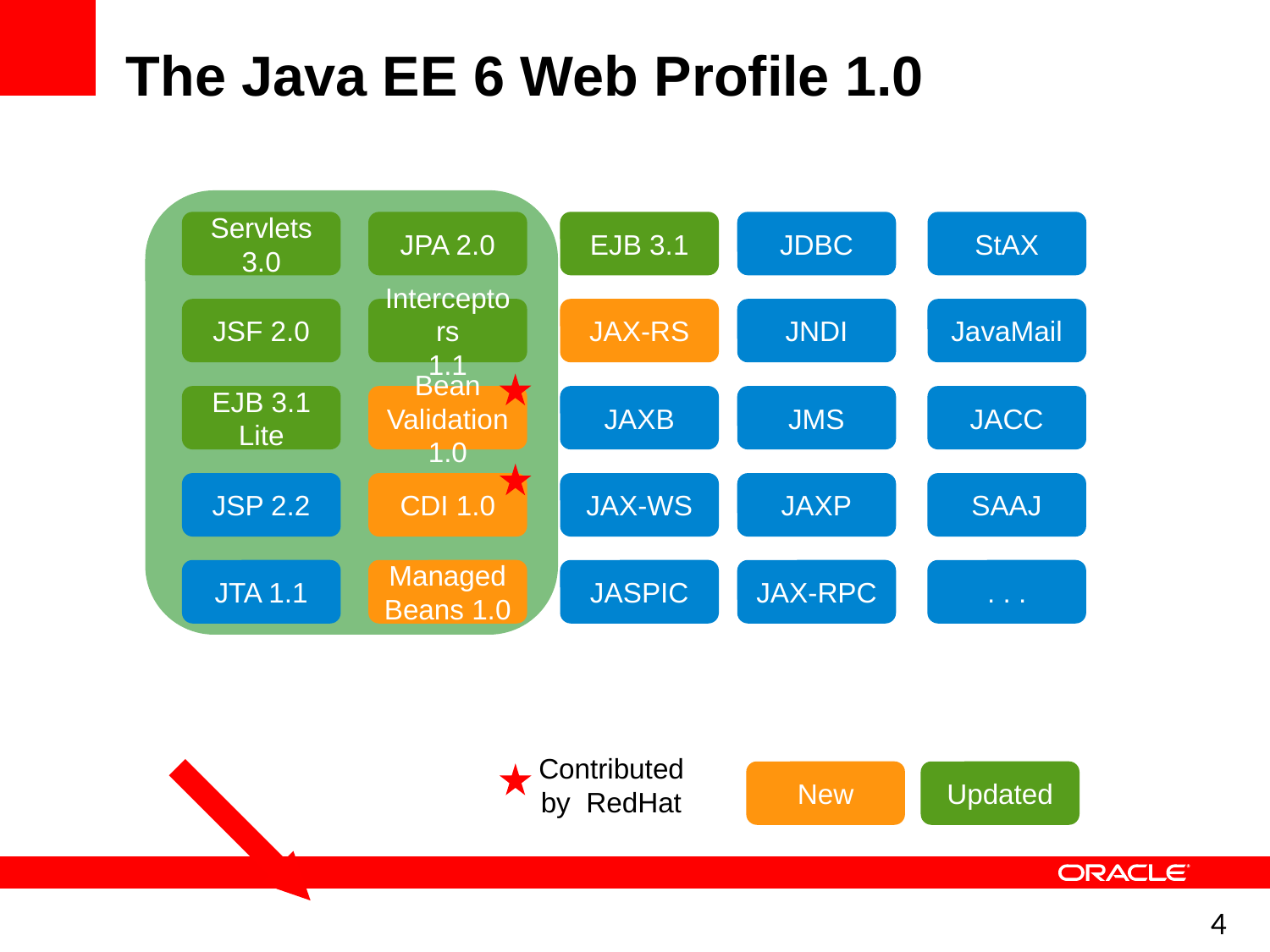

The Java EE 6 Web Profile 1.0

Servlets 3.0
JPA 2.0
EJB 3.1
JDBC
StAX
JSF 2.0
Interceptors
1.1
JAX-RS
JNDI
JavaMail

EJB 3.1 Lite
Bean
Validation1.0
JAXB
JMS
JACC

JSP 2.2
CDI 1.0
JAX-WS
JAXP
SAAJ
JTA 1.1
Managed
Beans 1.0
JASPIC
JAX-RPC
. . .
     Contributed
     by  RedHat
New
Updated